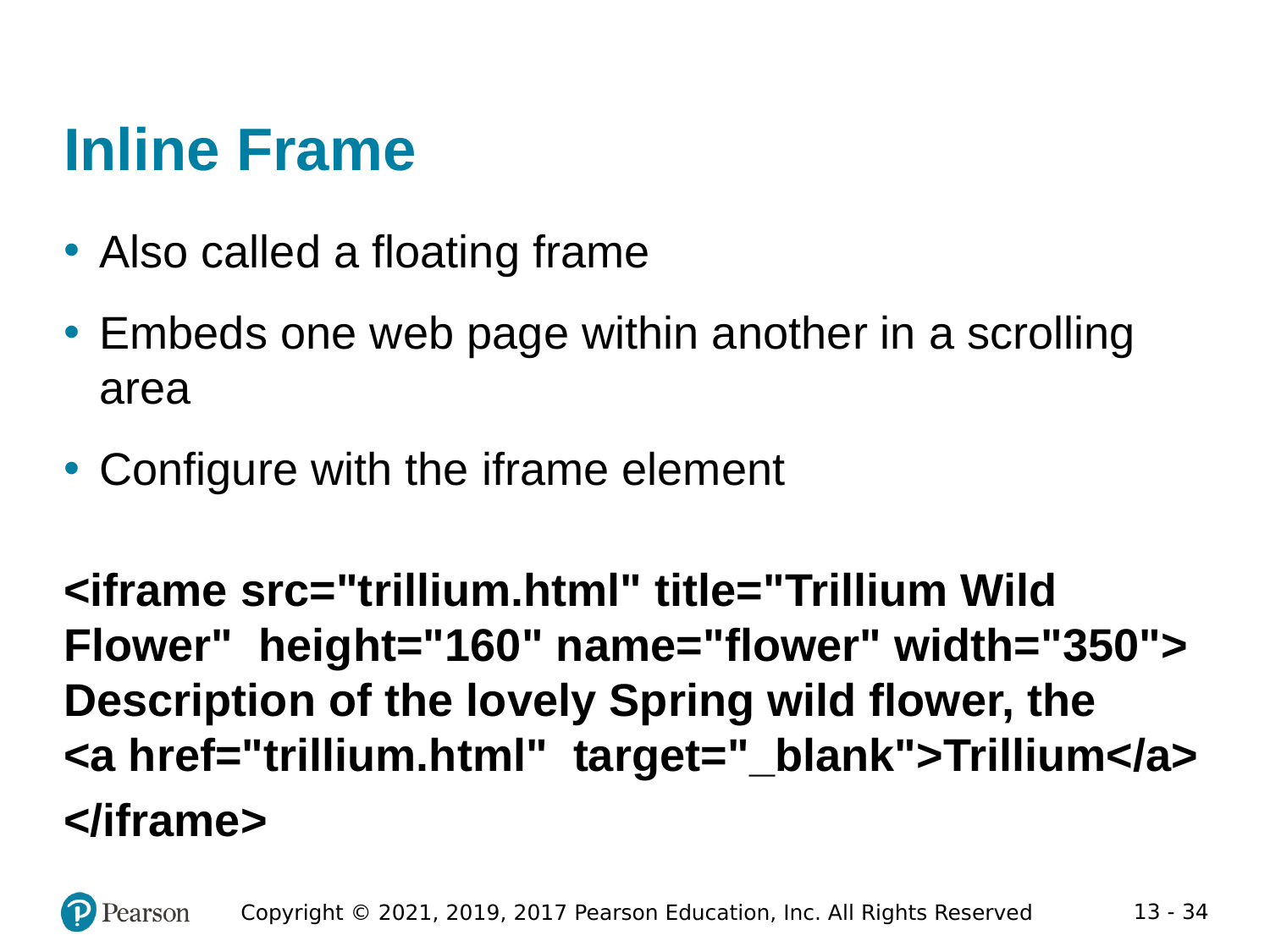

# Inline Frame
Also called a floating frame
Embeds one web page within another in a scrolling area
Configure with the iframe element
<iframe src="trillium.html" title="Trillium Wild Flower"  height="160" name="flower" width="350">
Description of the lovely Spring wild flower, the
<a href="trillium.html"  target="_blank">Trillium</a>
</iframe>